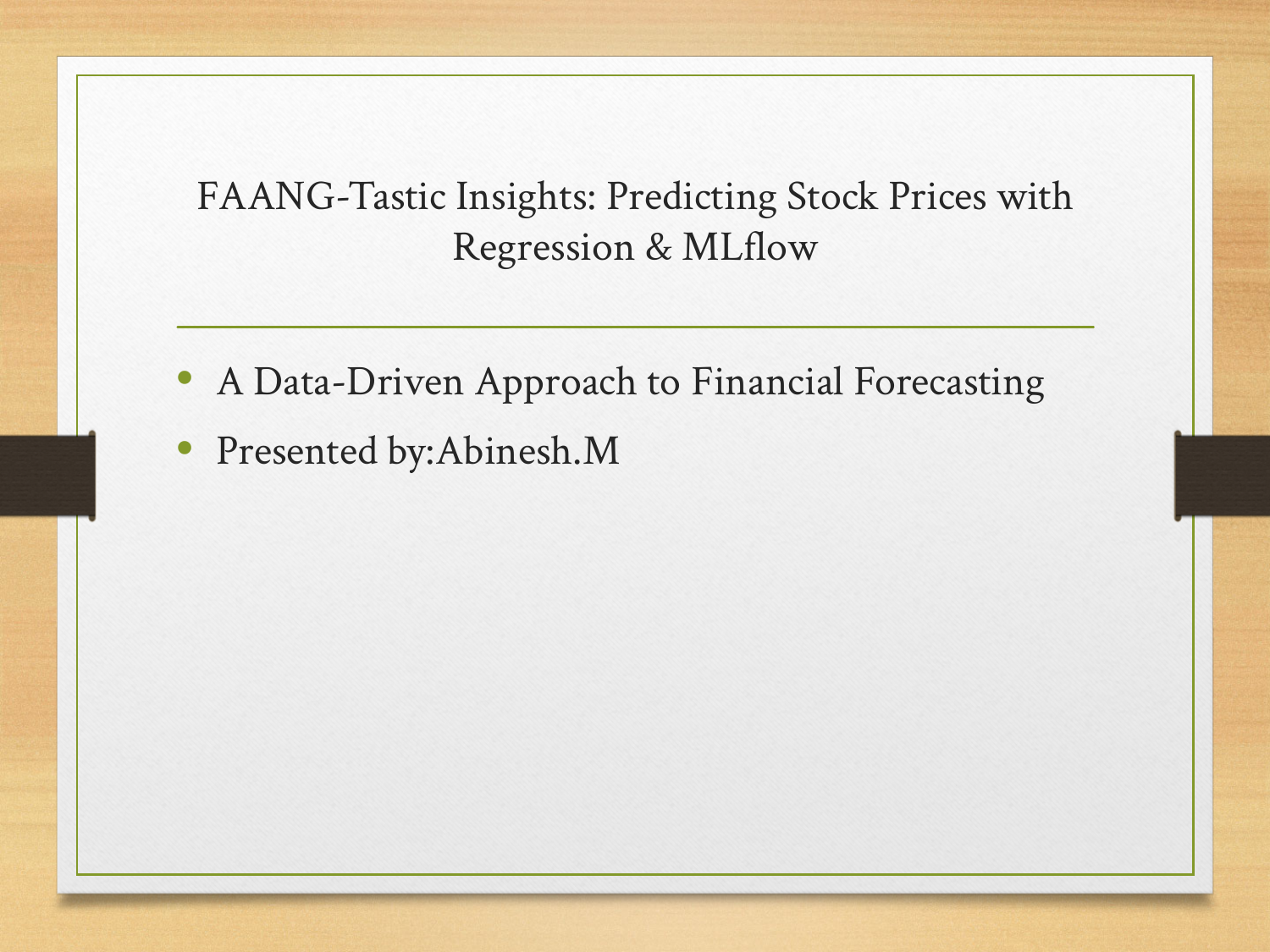

# FAANG-Tastic Insights: Predicting Stock Prices with Regression & MLflow
A Data-Driven Approach to Financial Forecasting
Presented by:Abinesh.M